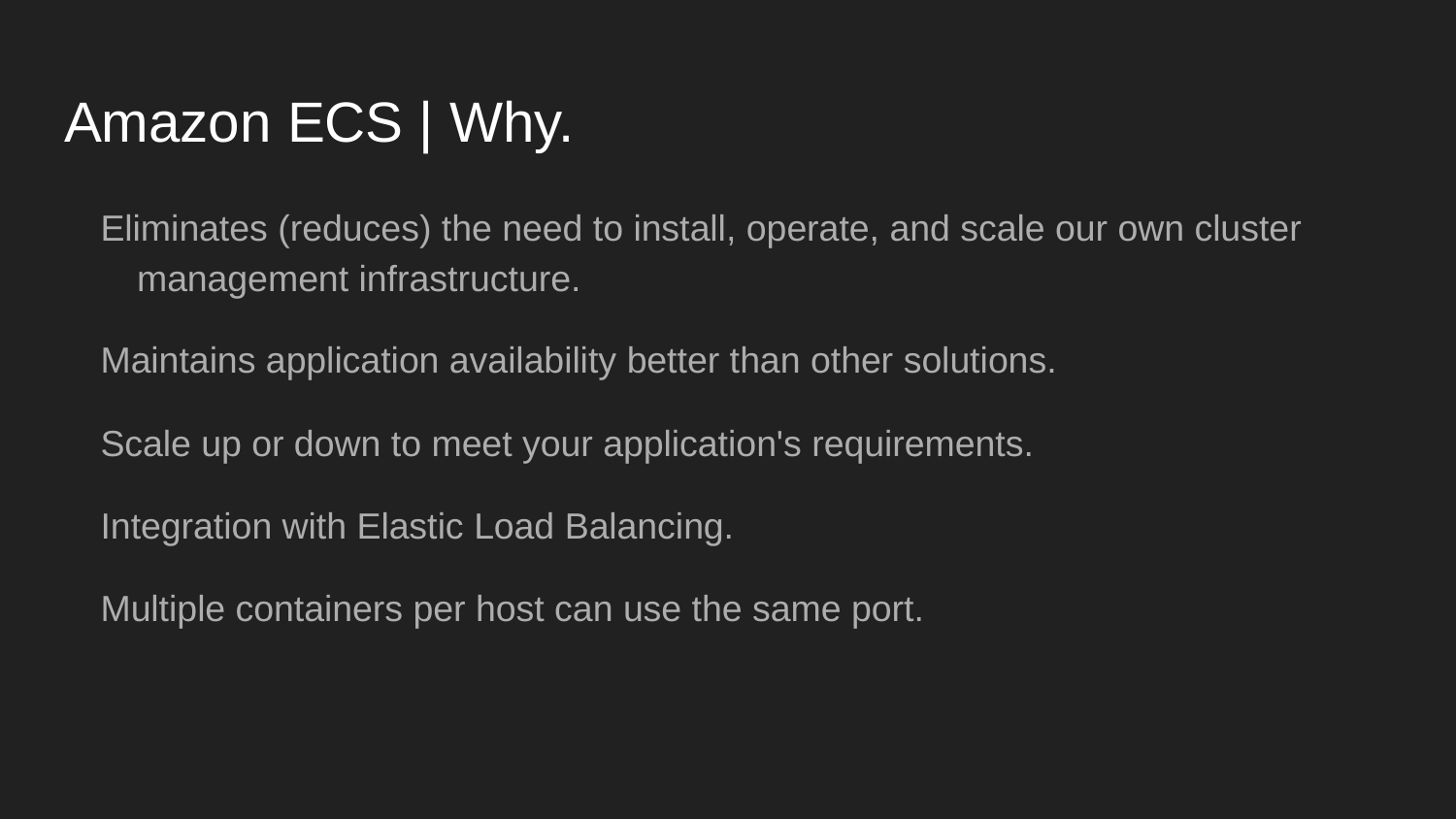

# Amazon ECS | Why.
Eliminates (reduces) the need to install, operate, and scale our own cluster management infrastructure.
Maintains application availability better than other solutions.
Scale up or down to meet your application's requirements.
Integration with Elastic Load Balancing.
Multiple containers per host can use the same port.